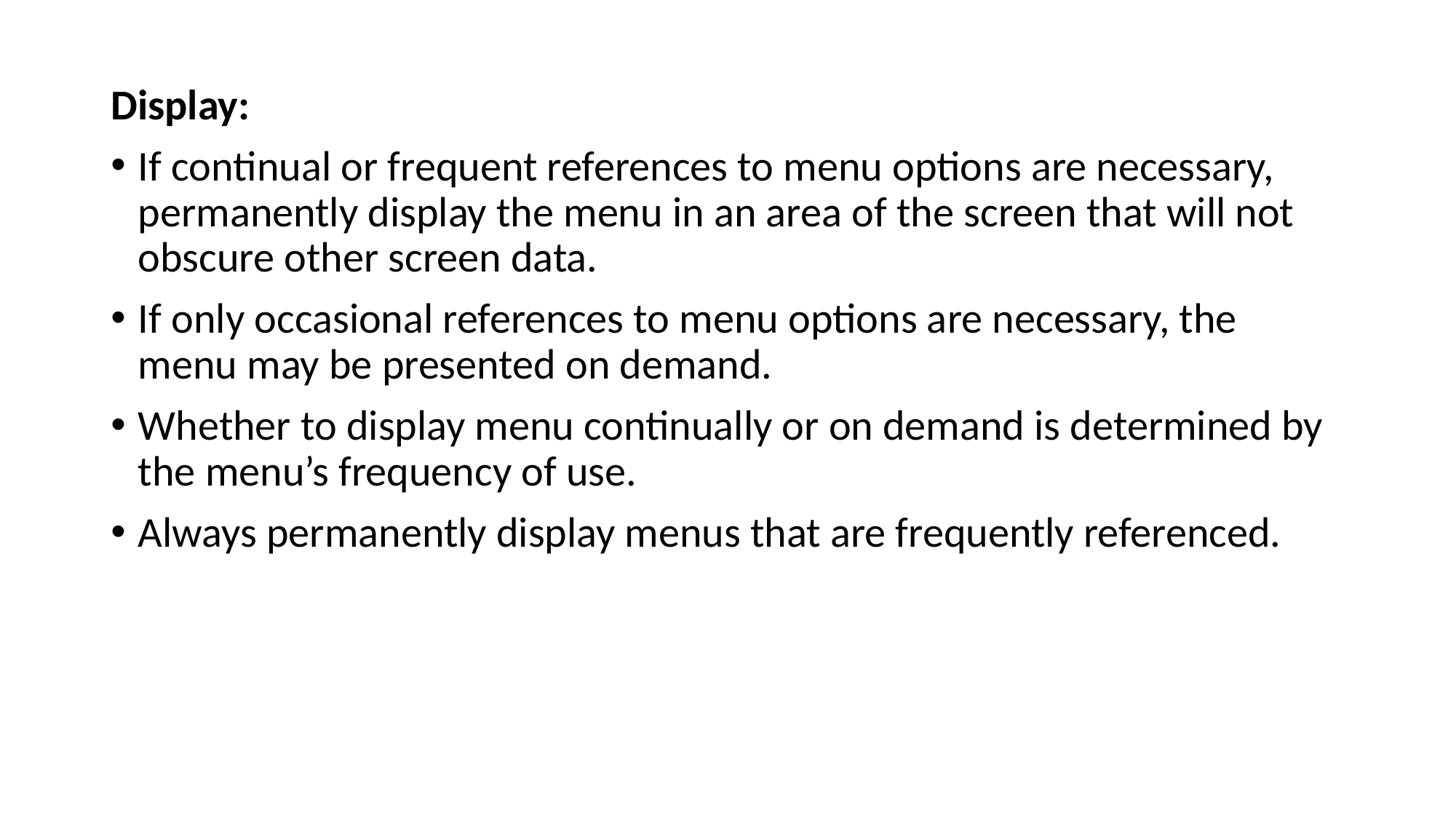

Display:
If continual or frequent references to menu options are necessary, permanently display the menu in an area of the screen that will not obscure other screen data.
If only occasional references to menu options are necessary, the menu may be presented on demand.
Whether to display menu continually or on demand is determined by the menu’s frequency of use.
Always permanently display menus that are frequently referenced.